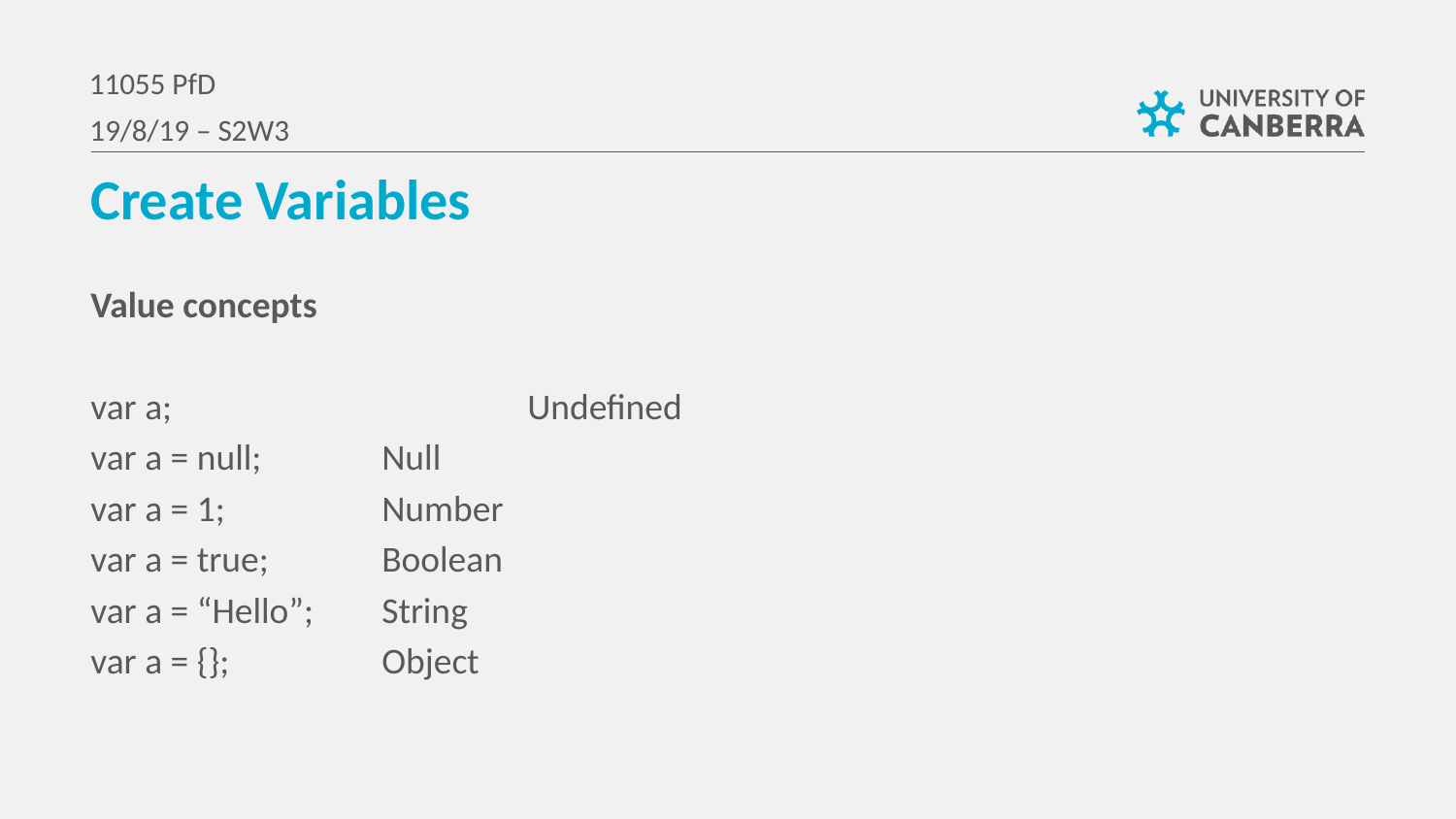

11055 PfD
19/8/19 – S2W3
Create Variables
Value concepts

var a; 			Undefined
var a = null;	Null
var a = 1;		Number
var a = true; 	Boolean
var a = “Hello”; 	String
var a = {}; 	Object